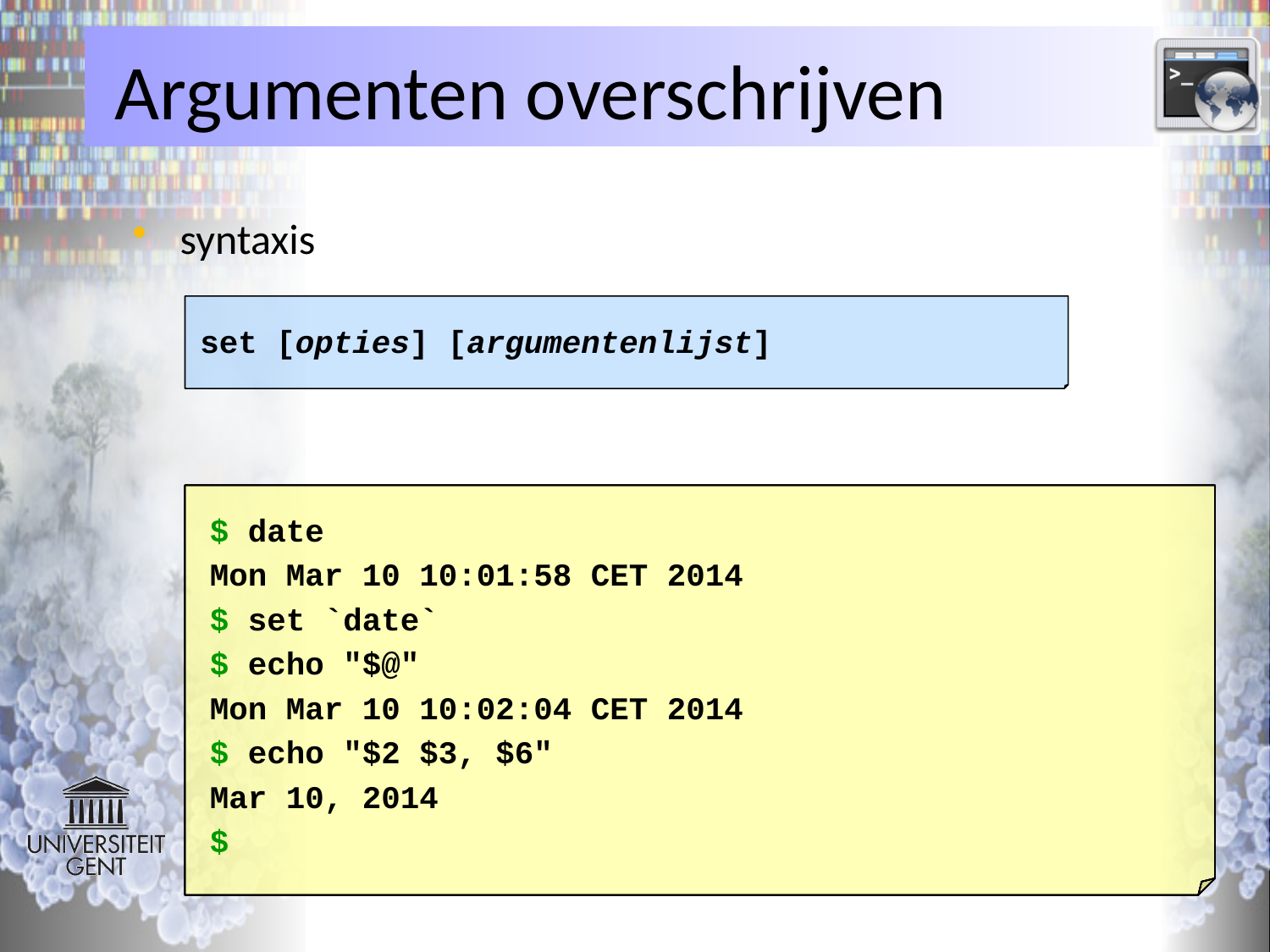

# Argumenten overschrijven
syntaxis
set [opties] [argumentenlijst]
$ date
Mon Mar 10 10:01:58 CET 2014
$

  set `date`
$

  echo "$@"

Mon Mar 10 10:02:04 CET 2014
$

  echo "$2 $3, $6"

Mar 10, 2014
$